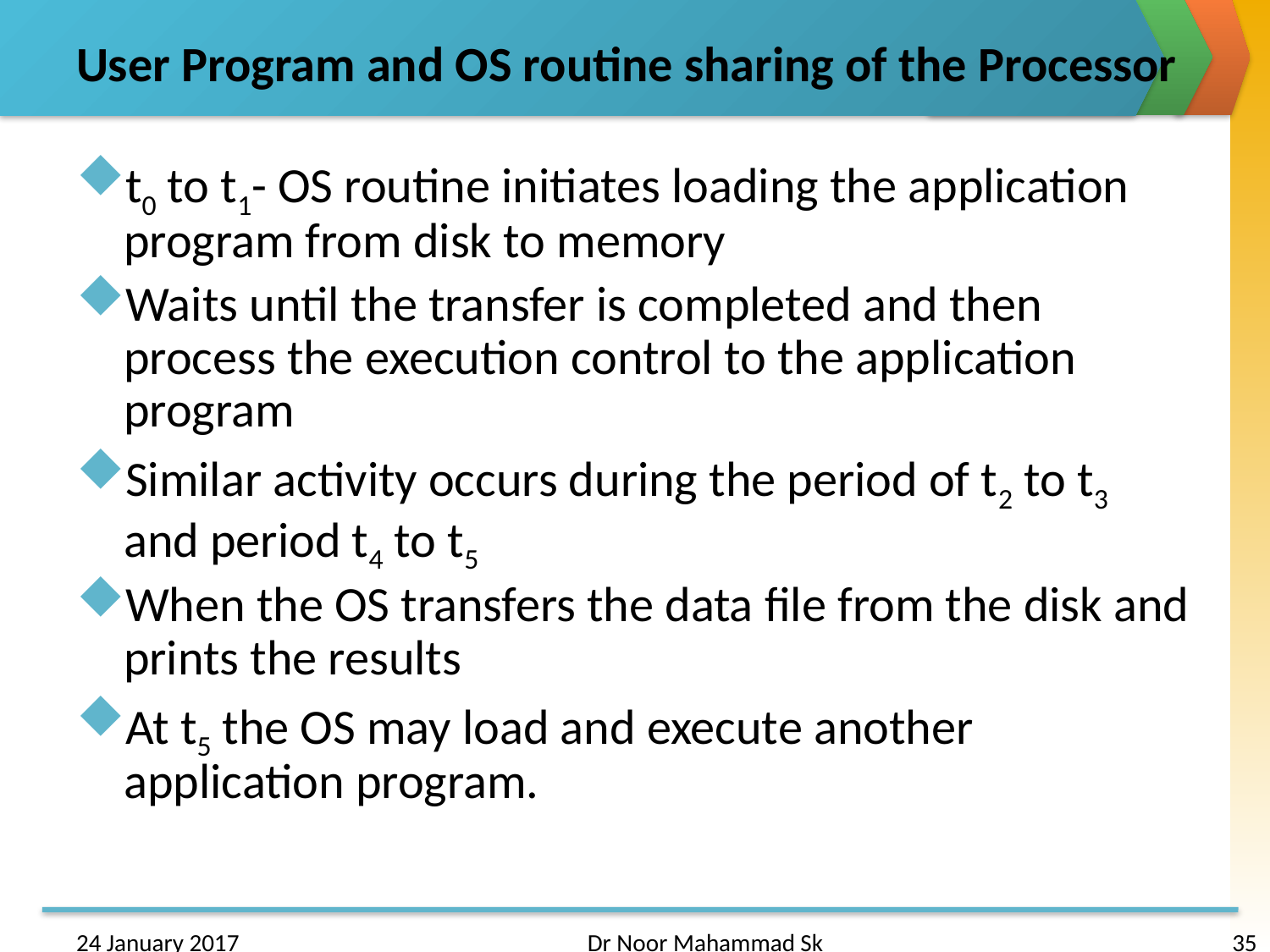

# User Program and OS routine sharing of the Processor
t0 to t1- OS routine initiates loading the application program from disk to memory
Waits until the transfer is completed and then process the execution control to the application program
Similar activity occurs during the period of t2 to t3 and period t4 to t5
When the OS transfers the data file from the disk and prints the results
At t5 the OS may load and execute another application program.

24 January 2017
Dr Noor Mahammad Sk
35